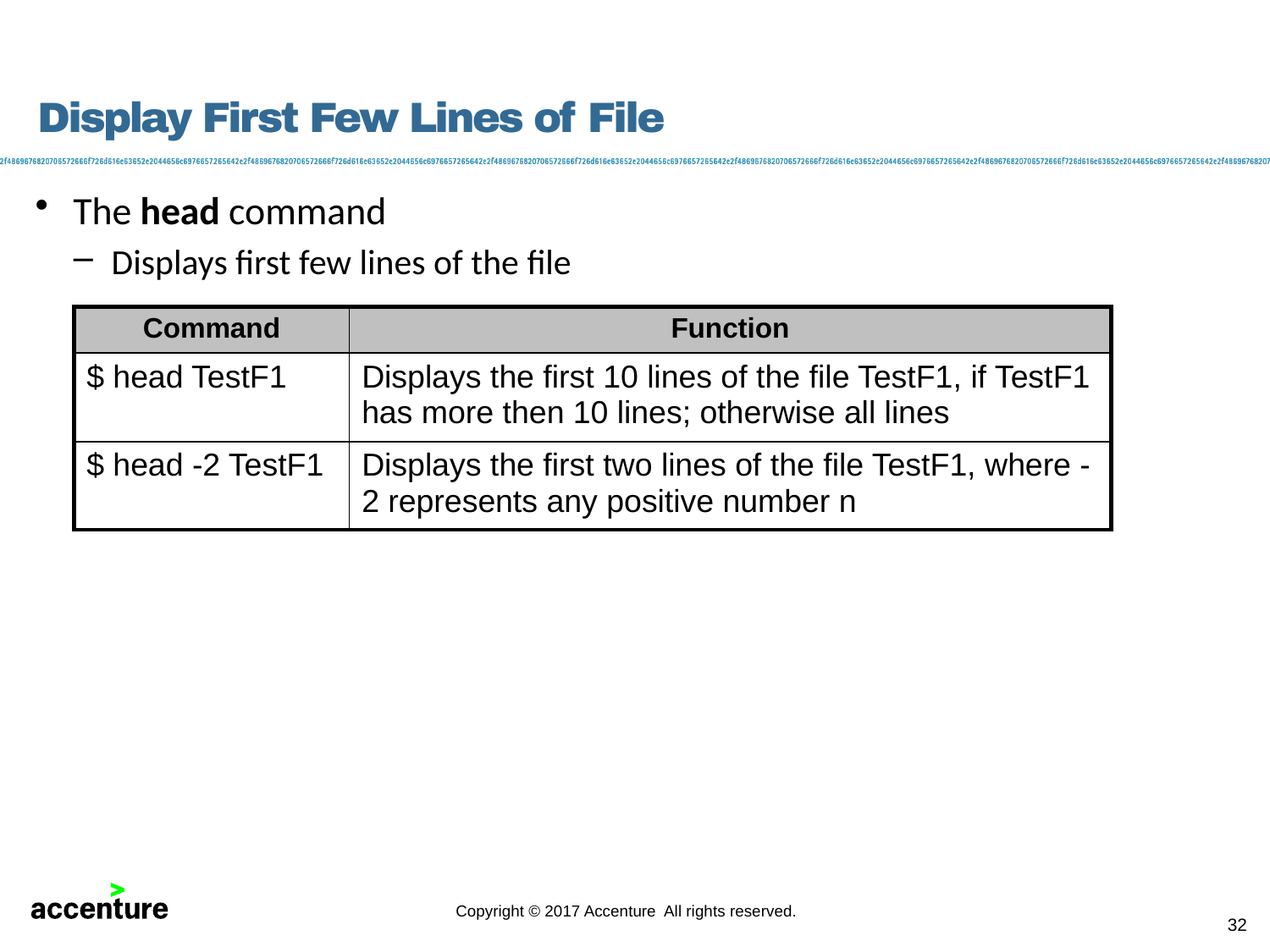

# Display First Few Lines of File
The head command
Displays first few lines of the file

| Command | Function |
| --- | --- |
| $ head TestF1 | Displays the first 10 lines of the file TestF1, if TestF1 has more then 10 lines; otherwise all lines |
| $ head -2 TestF1 | Displays the first two lines of the file TestF1, where -2 represents any positive number n |

32